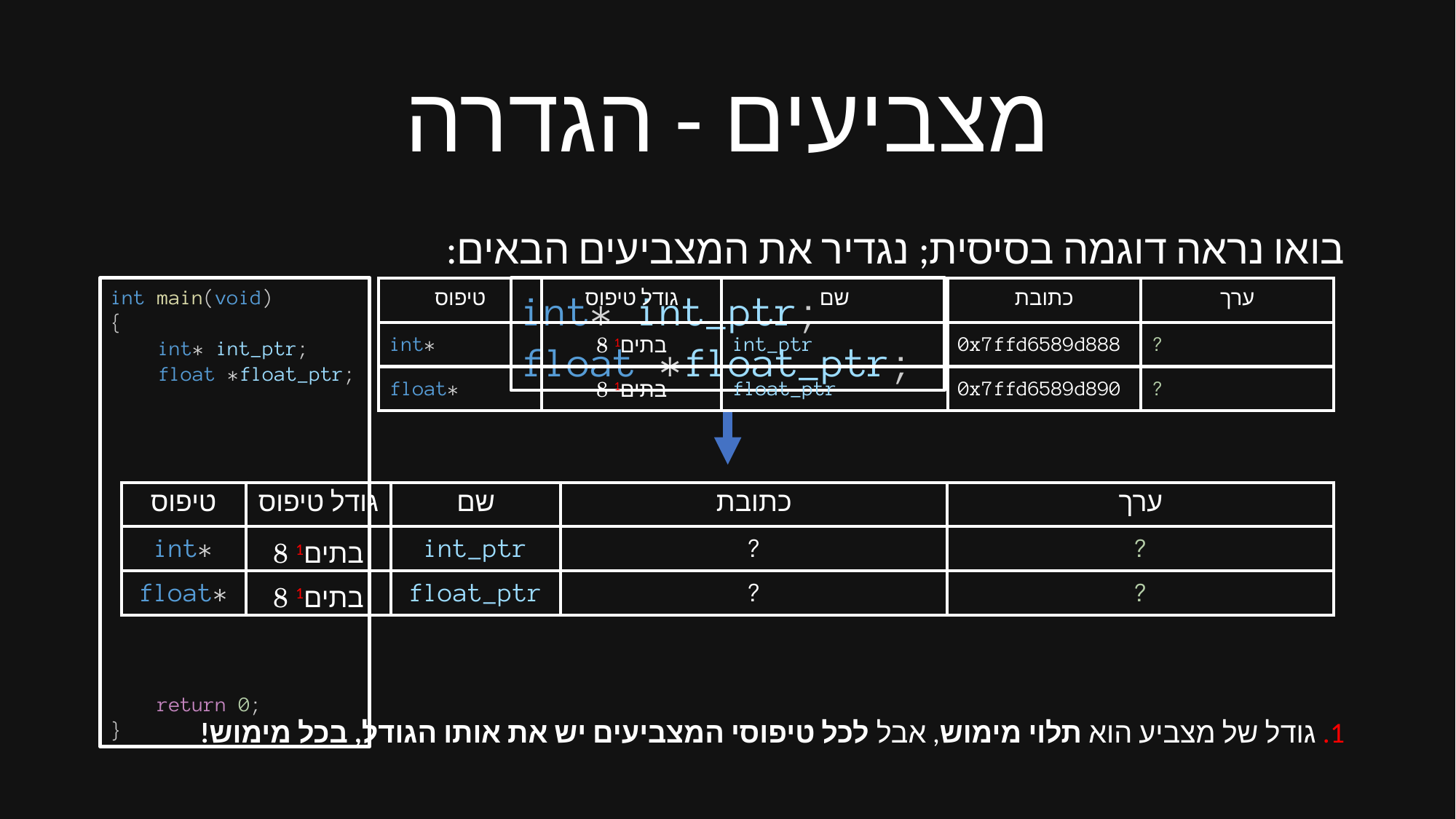

# מצביעים - הגדרה
בואו נראה דוגמה בסיסית; נגדיר את המצביעים הבאים:

int main(void)
{

    return 0;
}
int* int_ptr;
float *float_ptr;
| טיפוס | גודל טיפוס | שם | כתובת | ערך |
| --- | --- | --- | --- | --- |
| int\* | 8 בתים1 | int\_ptr | 0x7ffd6589d888 | ? |
| float\* | 8 בתים1 | float\_ptr | 0x7ffd6589d890 | ? |
int main(void)
{
    int* int_ptr;
    float *float_ptr;
    int a = 30;
    float b = 2.5;
    int_ptr = &a;
    float_ptr = &b;

    printf("The address of `a` is: %p\n", int_ptr);
    printf("The address of `b` is: %p\n", float_ptr);
    printf("The value of `a` is: %d\n", *int_ptr);
    printf("The value of `b` is: %.2f\n", *float_ptr);
    return 0;
}
int* int_ptr;
float *float_ptr;
| טיפוס | גודל טיפוס | שם | כתובת | ערך |
| --- | --- | --- | --- | --- |
| int\* | 8 בתים1 | int\_ptr | ? | ? |
| float\* | 8 בתים1 | float\_ptr | ? | ? |
1. גודל של מצביע הוא תלוי מימוש, אבל לכל טיפוסי המצביעים יש את אותו הגודל, בכל מימוש!